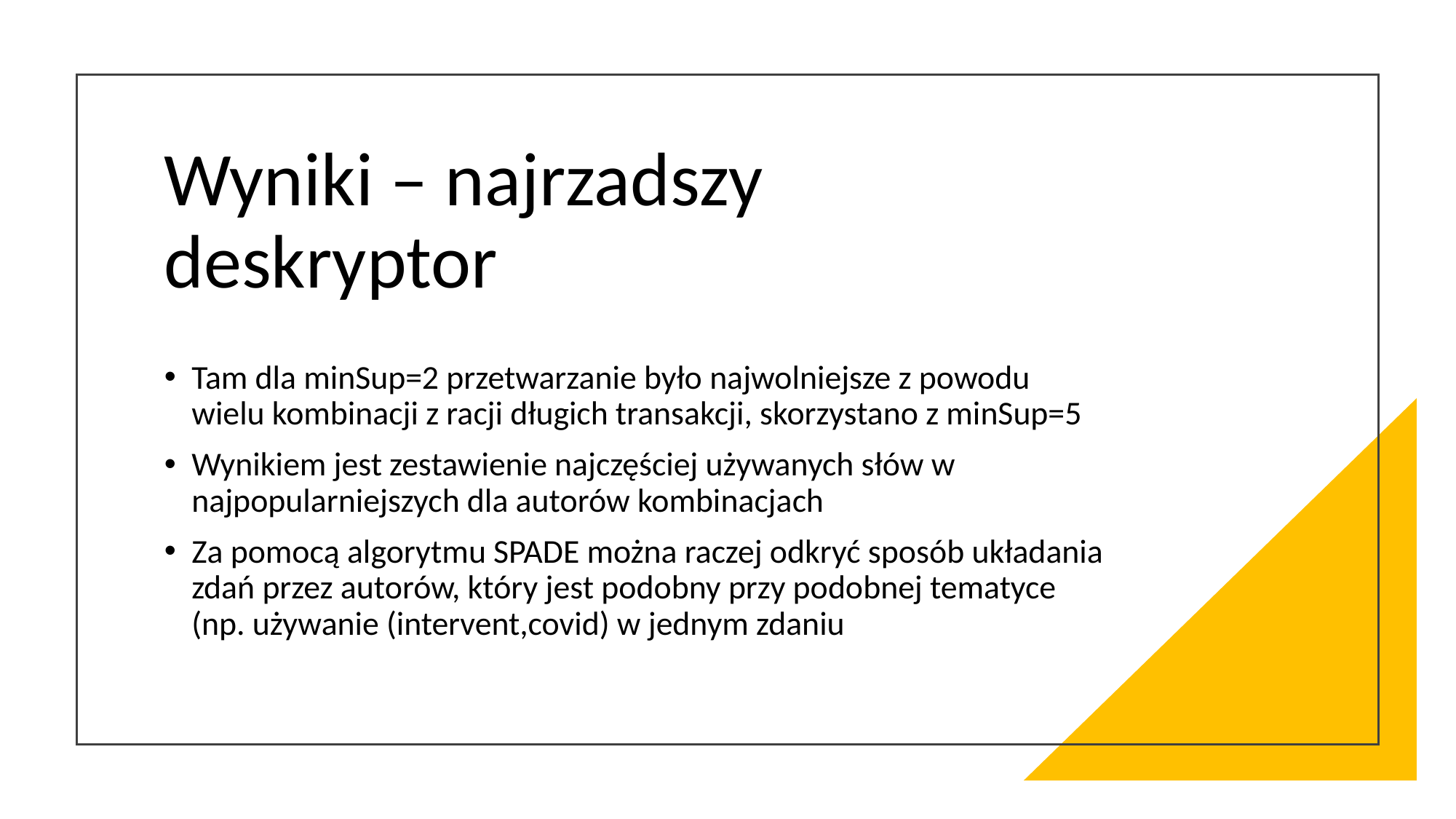

# Wyniki – najrzadszy deskryptor
Tam dla minSup=2 przetwarzanie było najwolniejsze z powodu wielu kombinacji z racji długich transakcji, skorzystano z minSup=5
Wynikiem jest zestawienie najczęściej używanych słów w najpopularniejszych dla autorów kombinacjach
Za pomocą algorytmu SPADE można raczej odkryć sposób układania zdań przez autorów, który jest podobny przy podobnej tematyce (np. używanie (intervent,covid) w jednym zdaniu